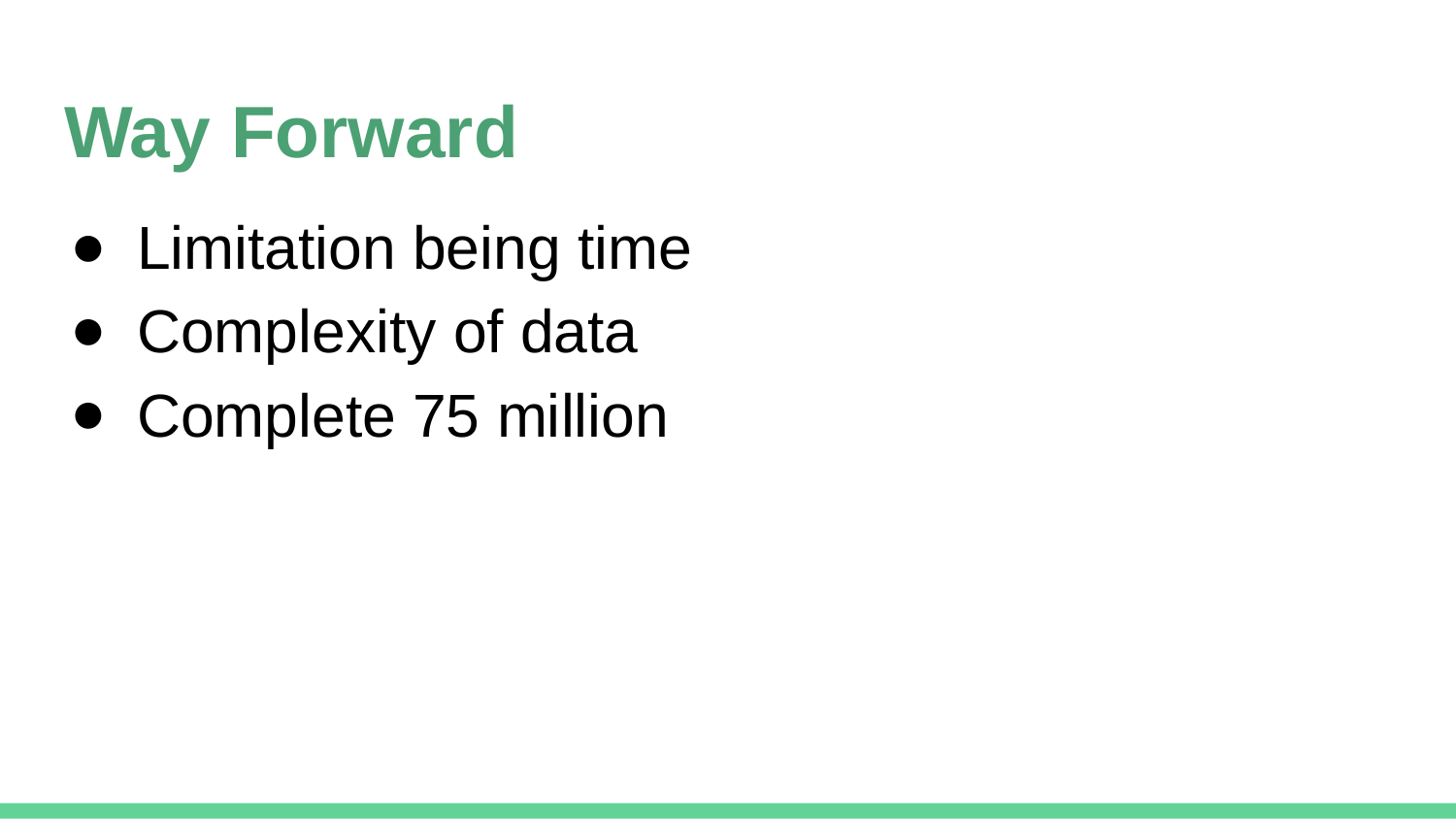

# Way Forward
Limitation being time
Complexity of data
Complete 75 million